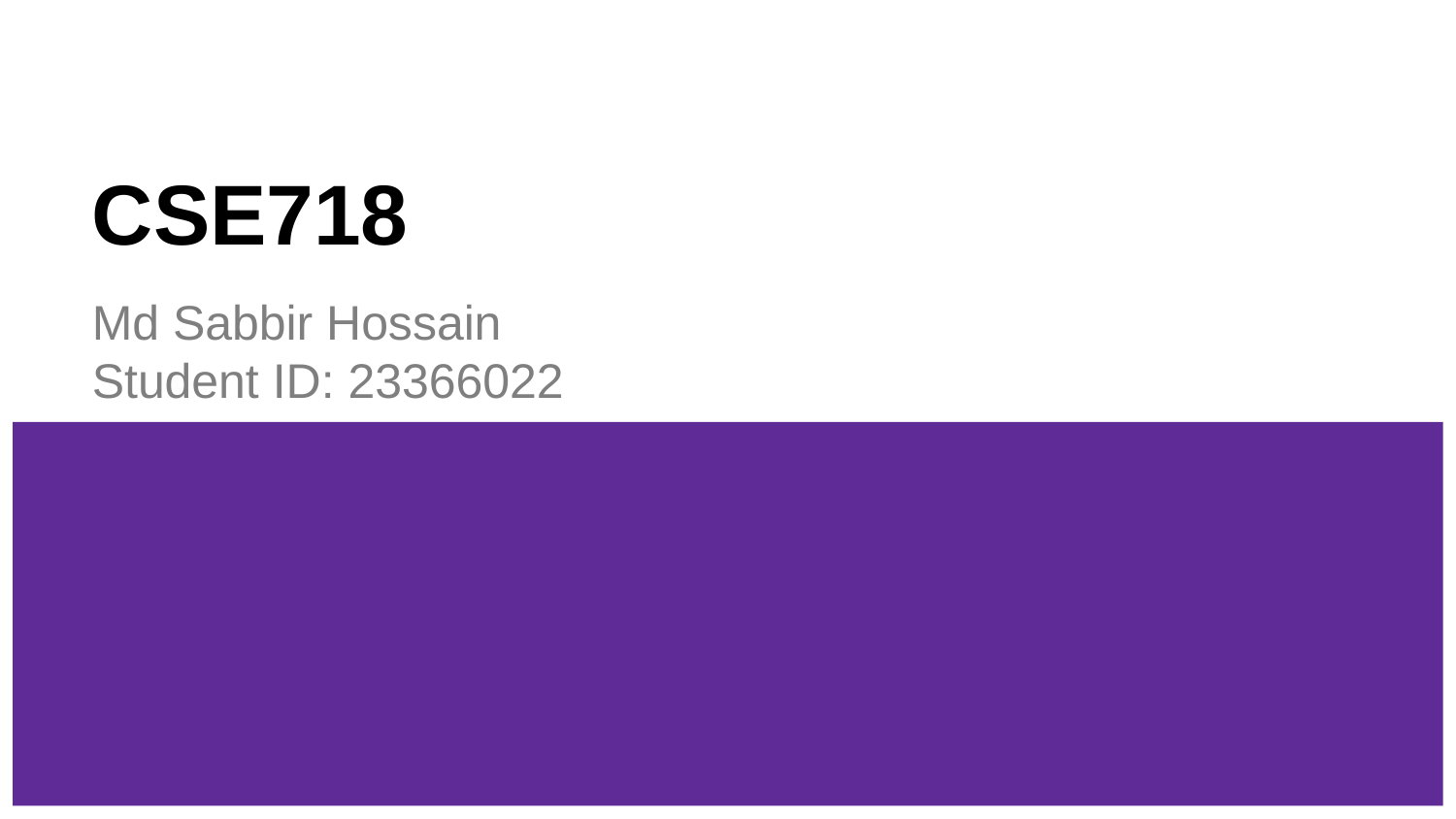

# CSE718
Md Sabbir Hossain
Student ID: 23366022